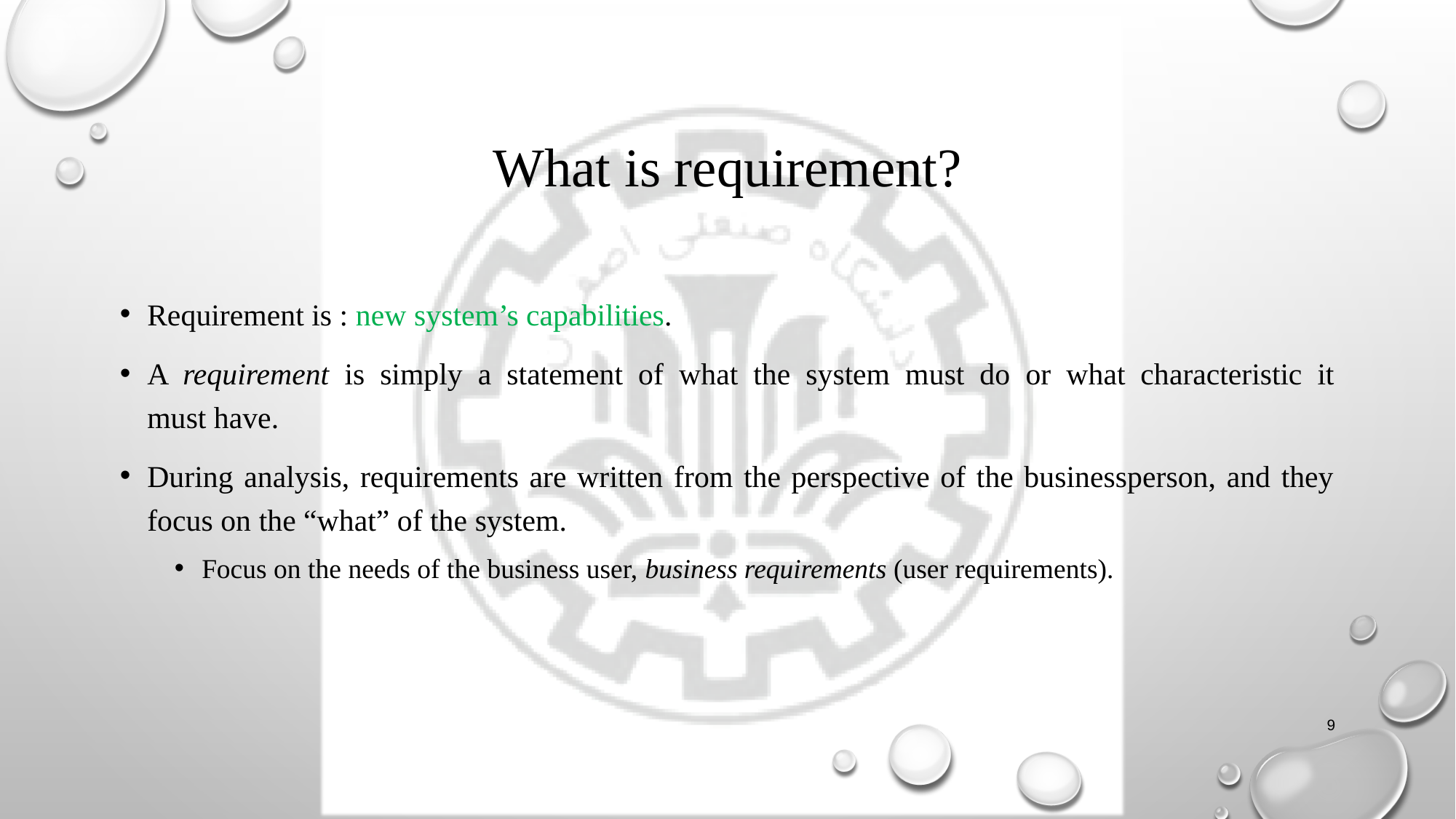

# What is requirement?
Requirement is : new system’s capabilities.
A requirement is simply a statement of what the system must do or what characteristic it
must have.
During analysis, requirements are written from the perspective of the businessperson, and they focus on the “what” of the system.
Focus on the needs of the business user, business requirements (user requirements).

9